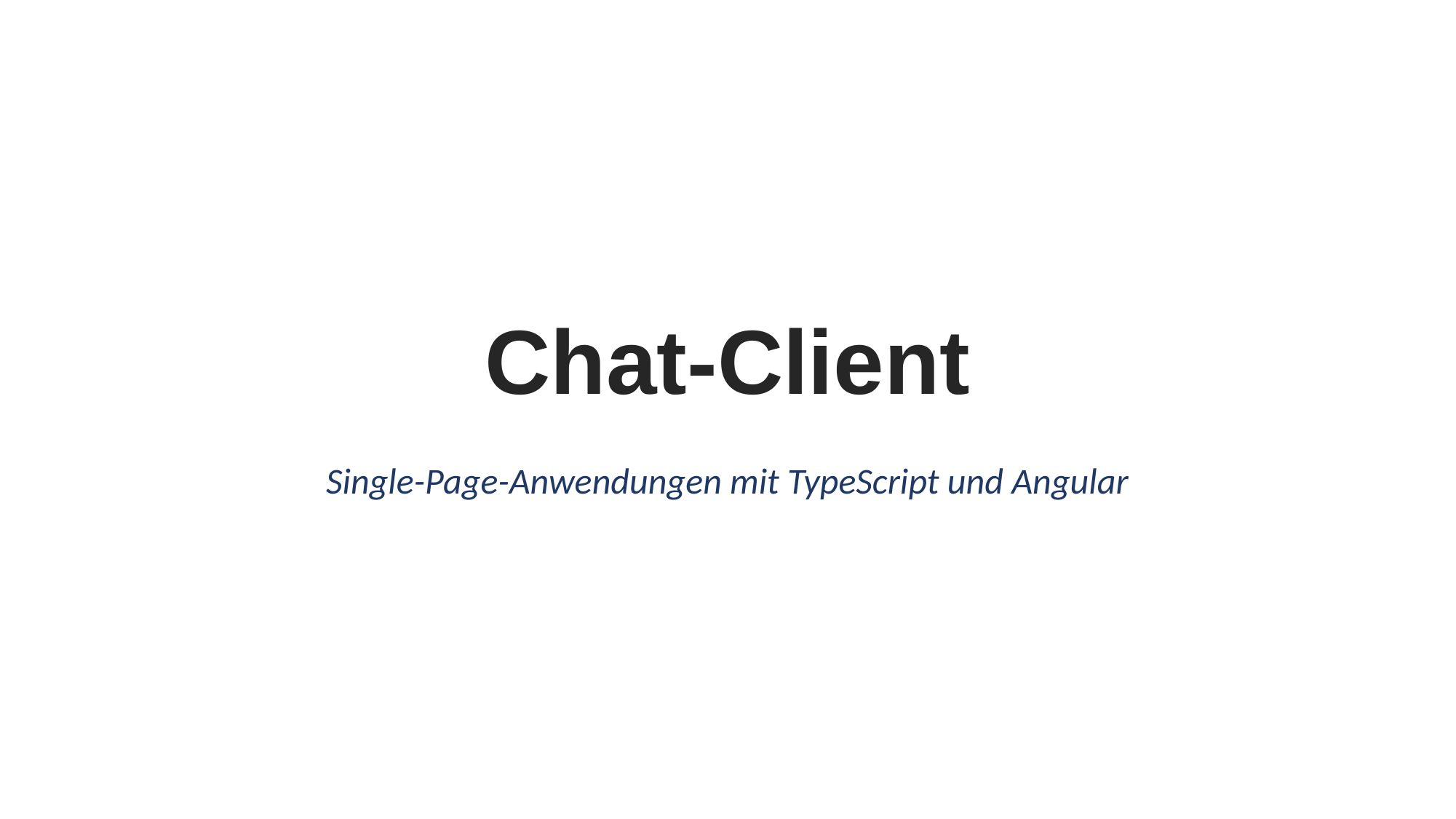

# Chat-Client
Single-Page-Anwendungen mit TypeScript und Angular